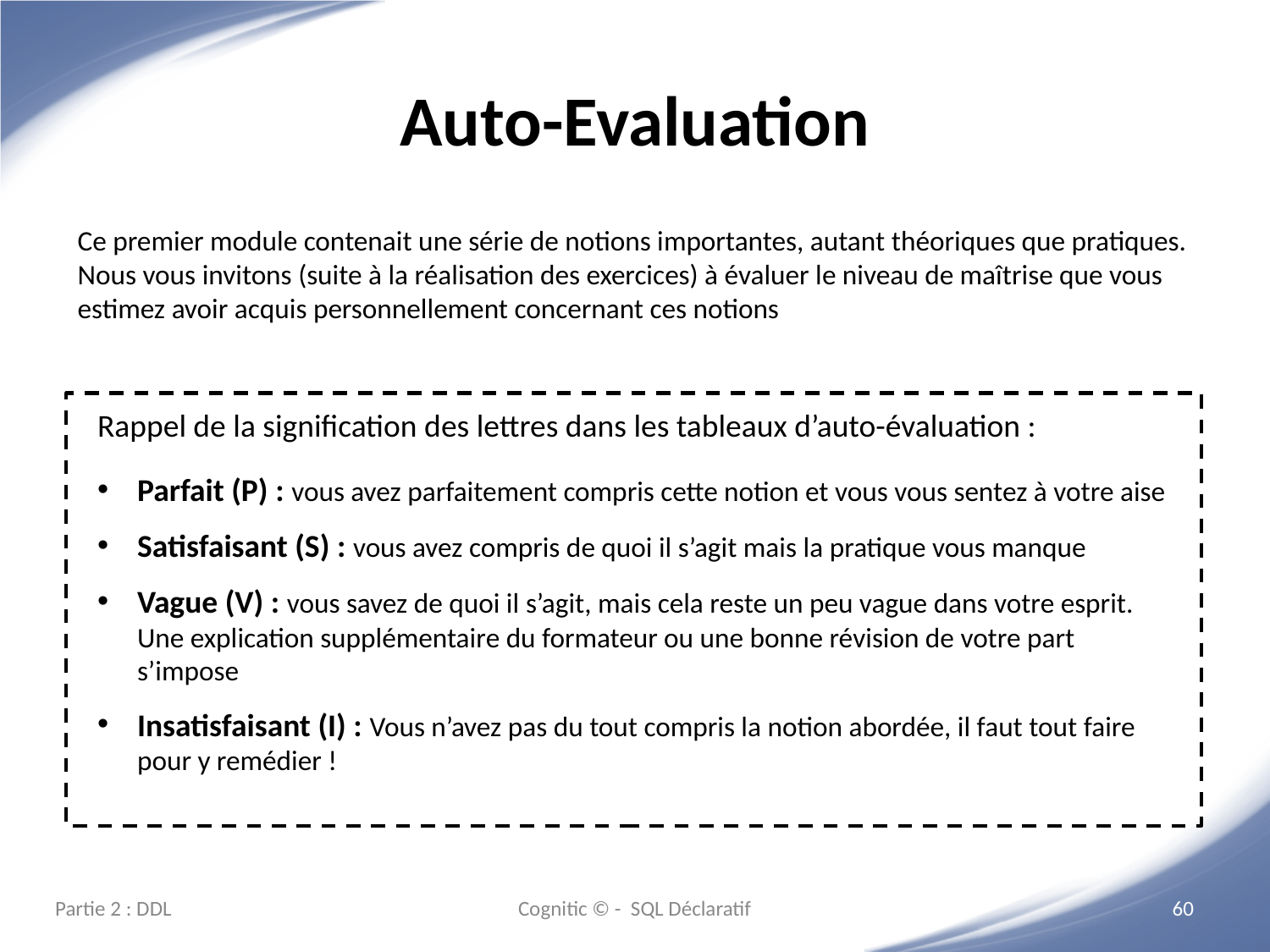

# Auto-Evaluation
Ce premier module contenait une série de notions importantes, autant théoriques que pratiques. Nous vous invitons (suite à la réalisation des exercices) à évaluer le niveau de maîtrise que vous estimez avoir acquis personnellement concernant ces notions

Rappel de la signification des lettres dans les tableaux d’auto-évaluation :
Parfait (P) : vous avez parfaitement compris cette notion et vous vous sentez à votre aise
Satisfaisant (S) : vous avez compris de quoi il s’agit mais la pratique vous manque
Vague (V) : vous savez de quoi il s’agit, mais cela reste un peu vague dans votre esprit. Une explication supplémentaire du formateur ou une bonne révision de votre part s’impose
Insatisfaisant (I) : Vous n’avez pas du tout compris la notion abordée, il faut tout faire pour y remédier !
Partie 2 : DDL
Cognitic © -  SQL Déclaratif
60